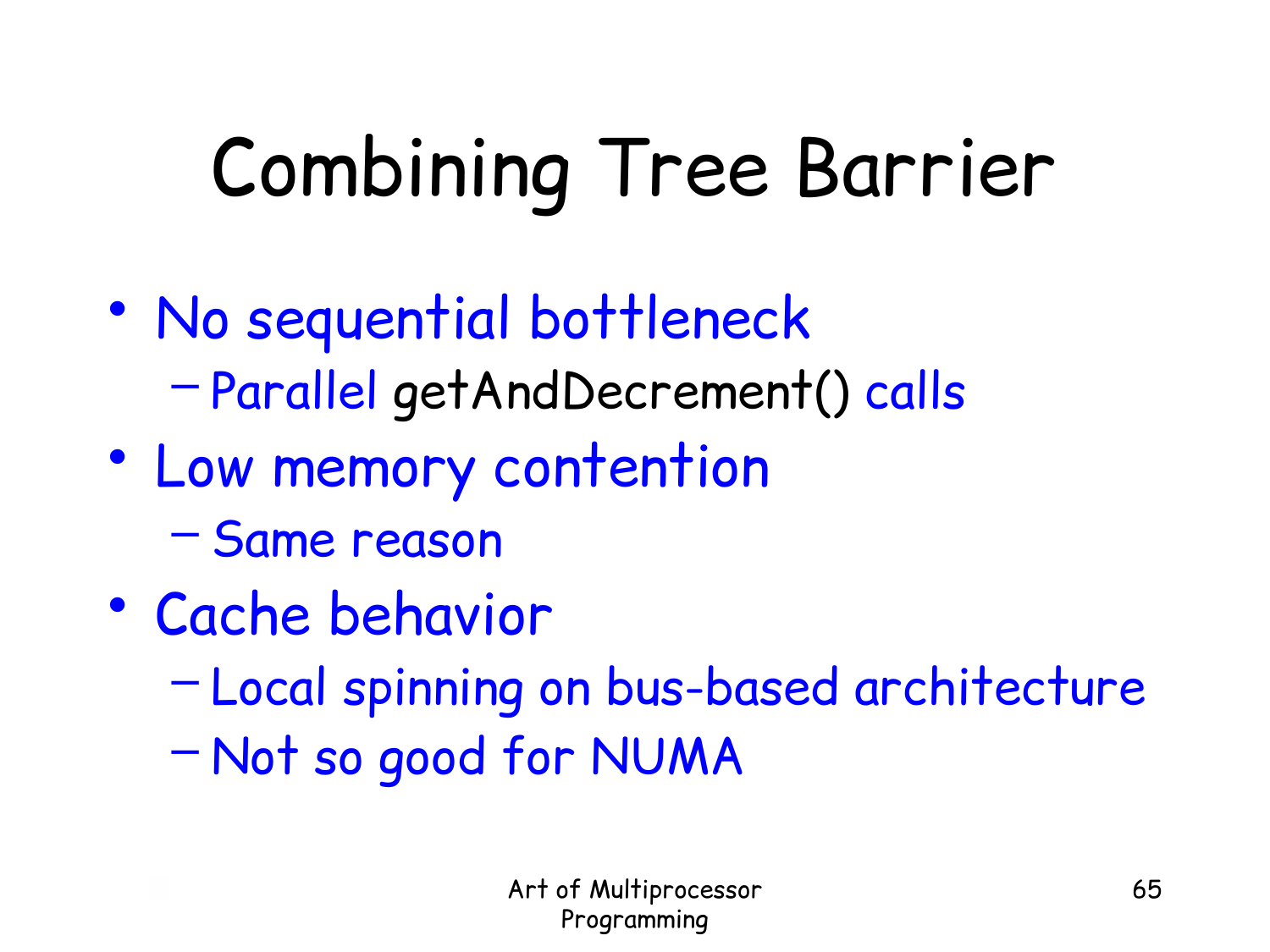

# Combining Tree Barrier
No sequential bottleneck
Parallel getAndDecrement() calls
Low memory contention
Same reason
Cache behavior
Local spinning on bus-based architecture
Not so good for NUMA

Art of Multiprocessor Programming
65